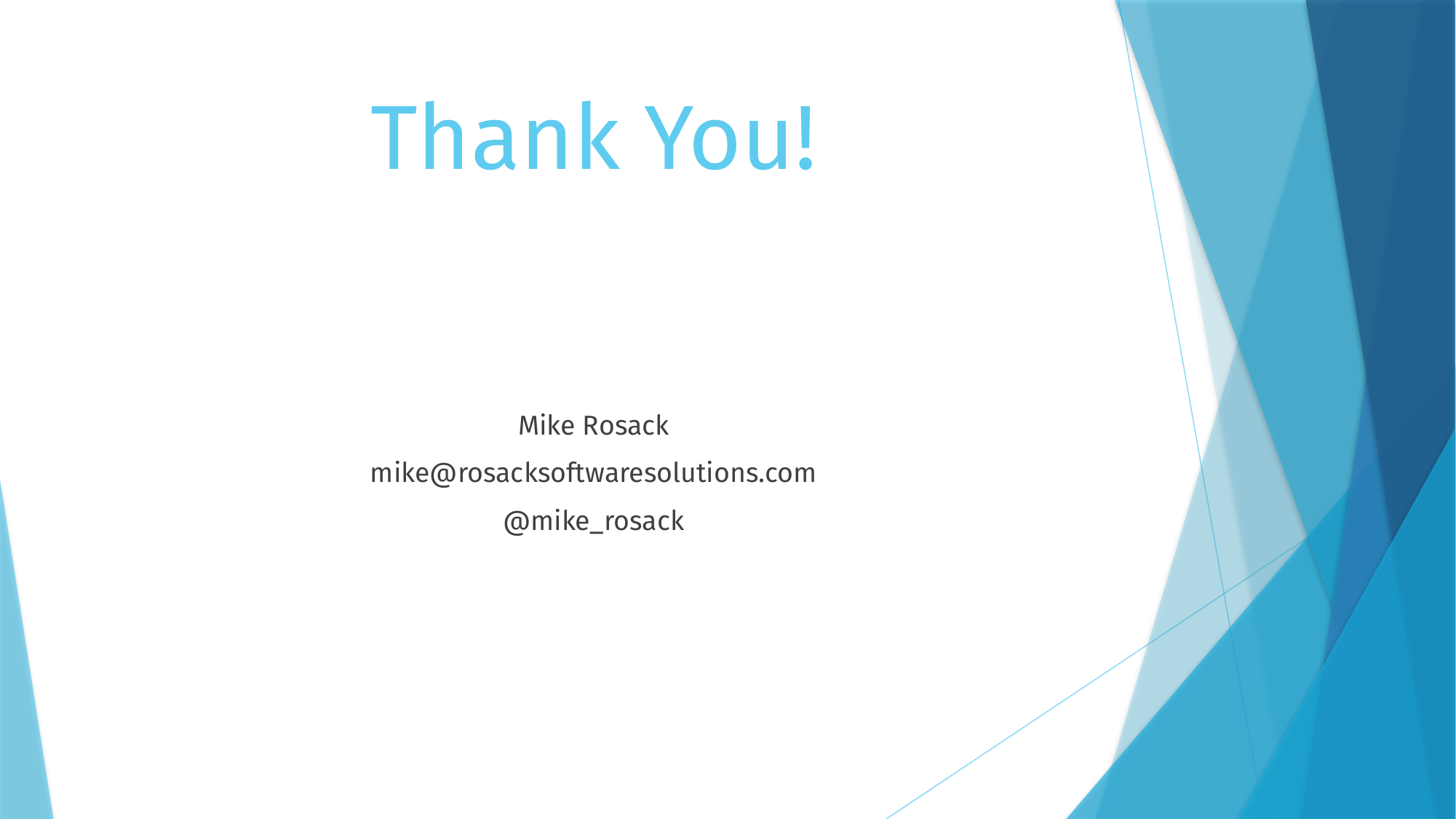

# Thank You!

Mike Rosack
mike@rosacksoftwaresolutions.com
@mike_rosack